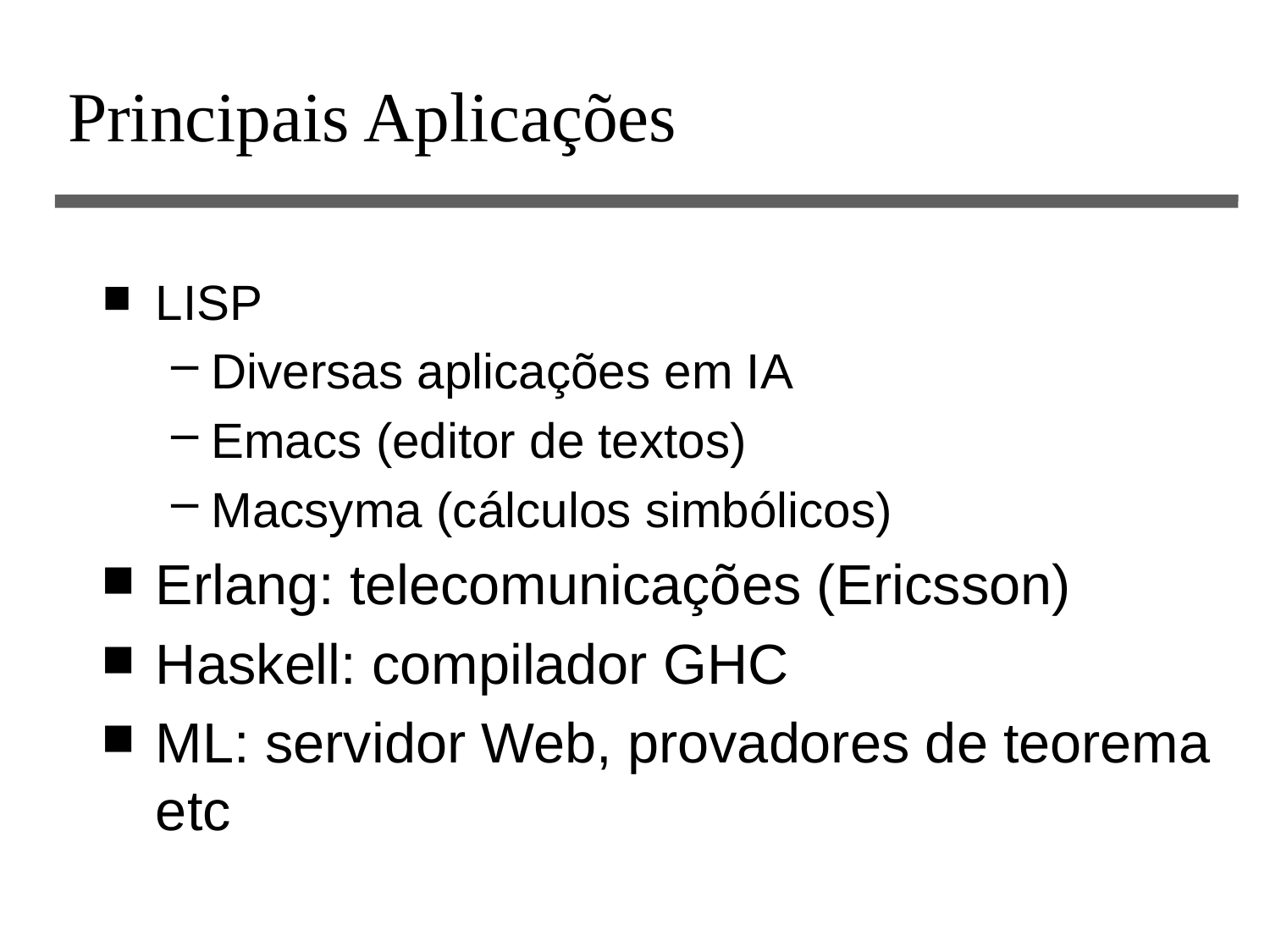

# Principais Aplicações
LISP
Diversas aplicações em IA
Emacs (editor de textos)
Macsyma (cálculos simbólicos)
Erlang: telecomunicações (Ericsson)
Haskell: compilador GHC
ML: servidor Web, provadores de teorema etc